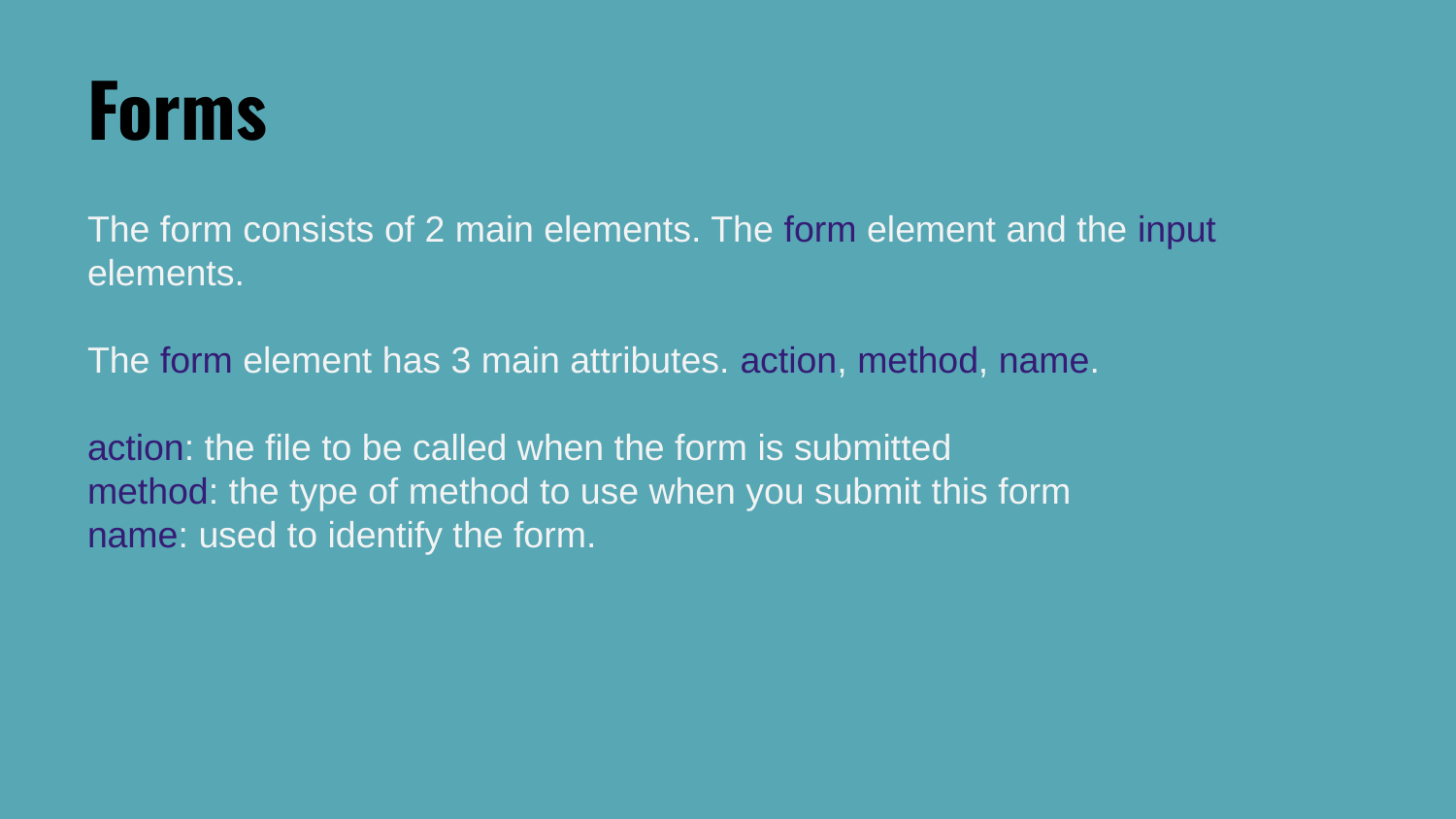

# Forms
The form consists of 2 main elements. The form element and the input elements.

The form element has 3 main attributes. action, method, name.

action: the file to be called when the form is submitted
method: the type of method to use when you submit this form
name: used to identify the form.